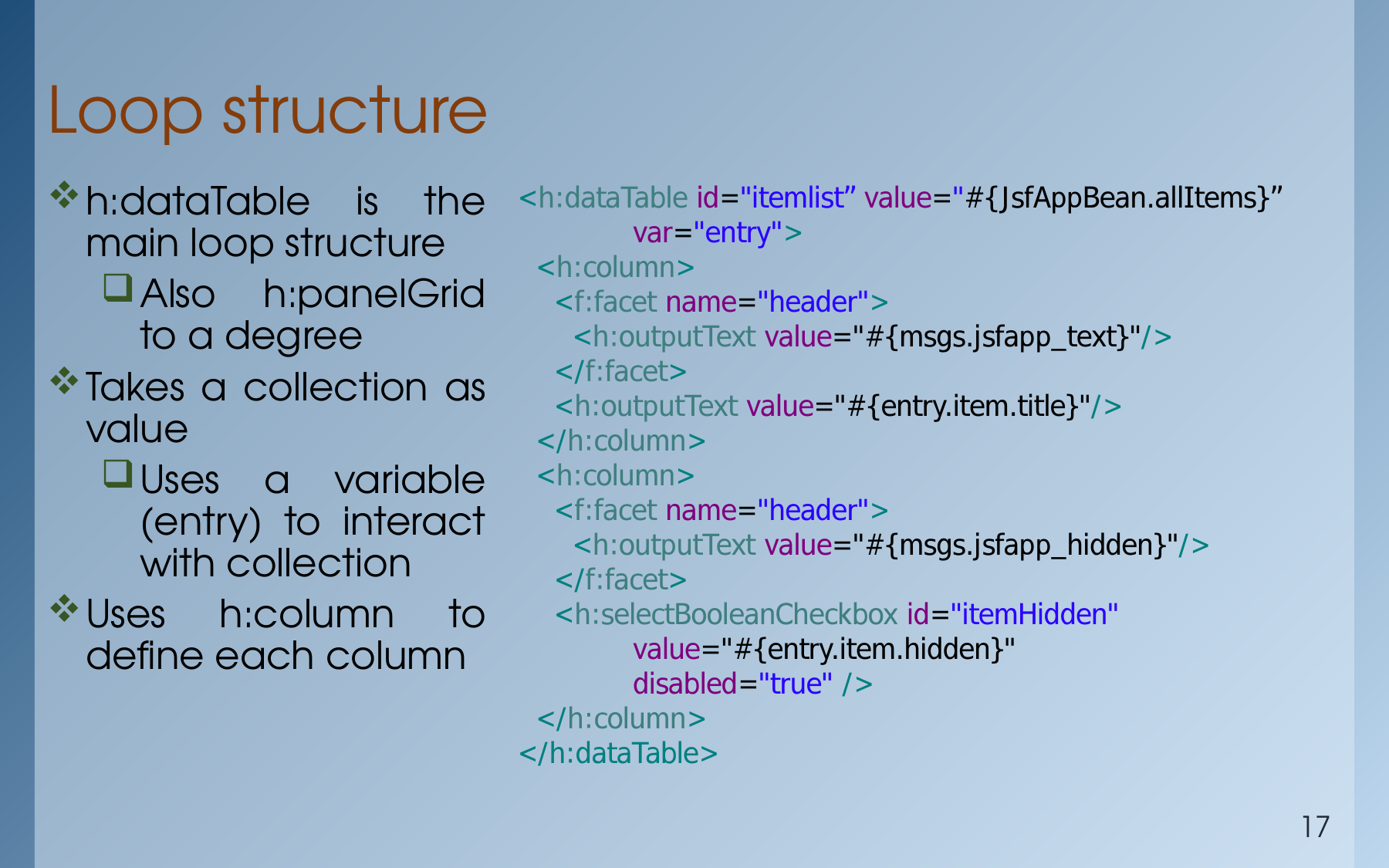

# Loop structure
<h:dataTable id="itemlist” value="#{JsfAppBean.allItems}”
	var="entry">
  <h:column>
    <f:facet name="header">
      <h:outputText value="#{msgs.jsfapp_text}"/>
    </f:facet>
    <h:outputText value="#{entry.item.title}"/>
  </h:column>
  <h:column>
    <f:facet name="header">
      <h:outputText value="#{msgs.jsfapp_hidden}"/>
    </f:facet>
    <h:selectBooleanCheckbox id="itemHidden"
	value="#{entry.item.hidden}"
	disabled="true" />
  </h:column>
</h:dataTable>
h:dataTable is the main loop structure
Also h:panelGrid to a degree
Takes a collection as value
Uses a variable (entry) to interact with collection
Uses h:column to define each column

17